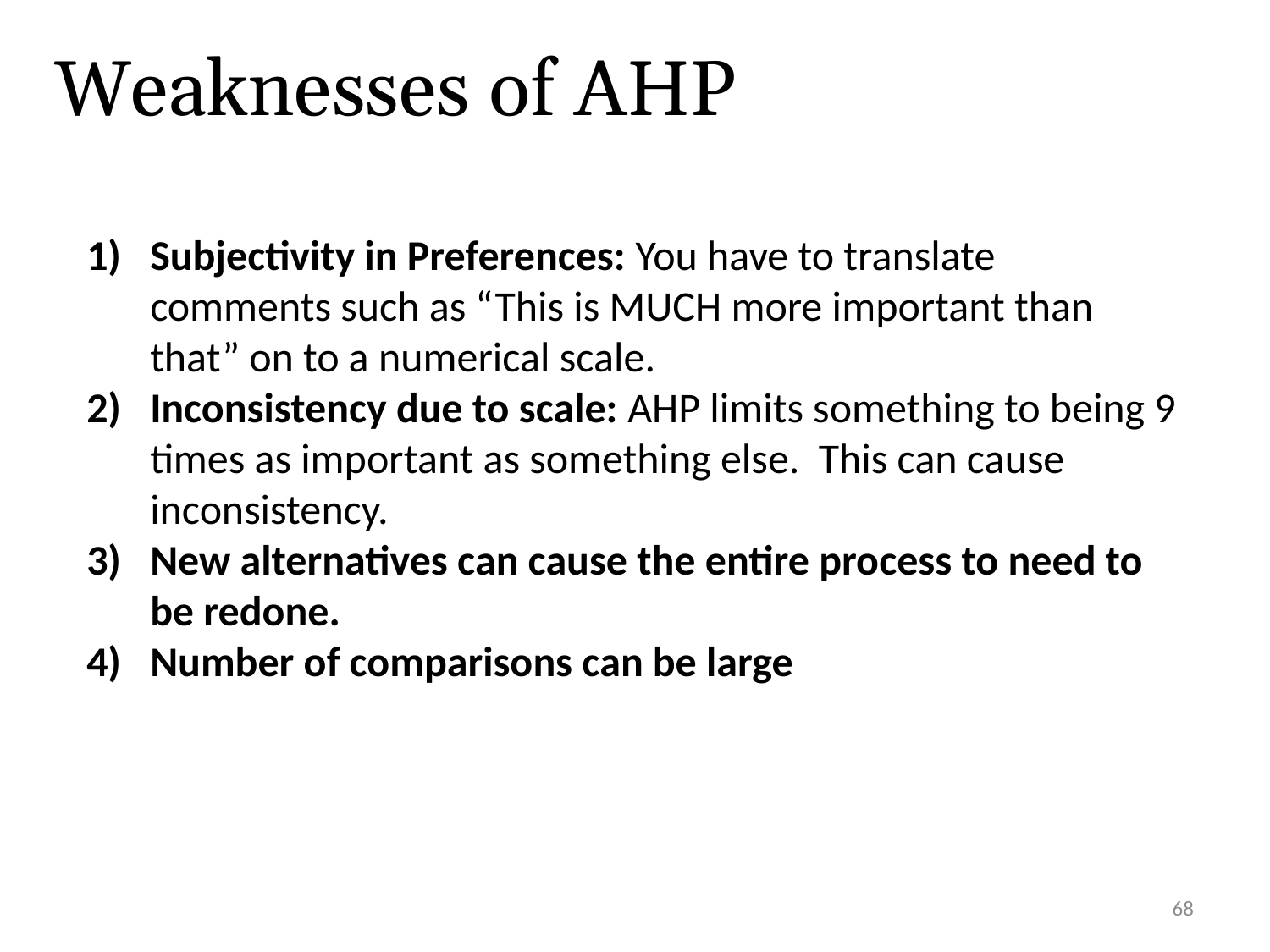

Weaknesses of AHP
Subjectivity in Preferences: You have to translate comments such as “This is MUCH more important than that” on to a numerical scale.
Inconsistency due to scale: AHP limits something to being 9 times as important as something else.  This can cause inconsistency.
New alternatives can cause the entire process to need to be redone.
Number of comparisons can be large
68